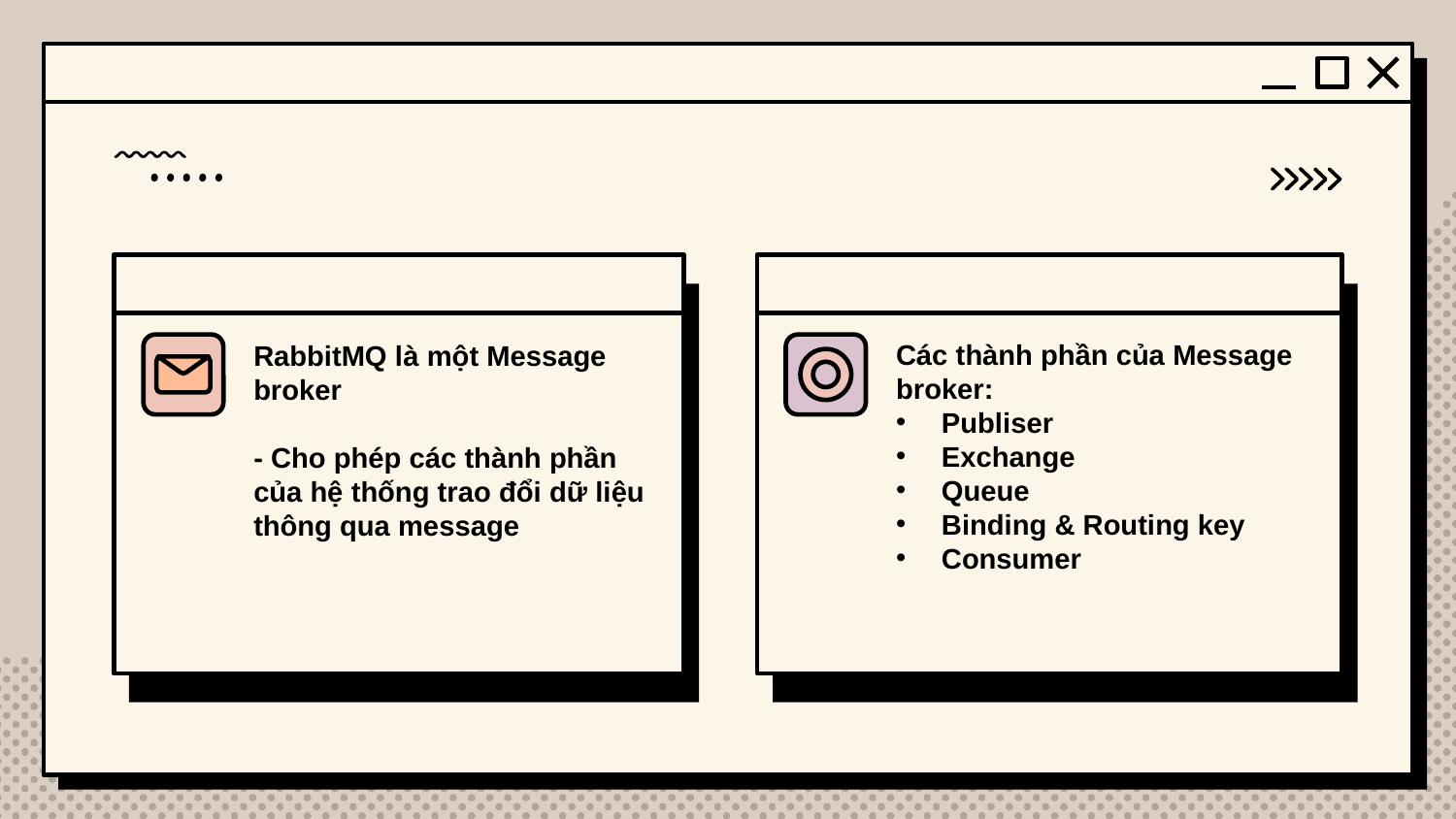

Các thành phần của Message broker:
Publiser
Exchange
Queue
Binding & Routing key
Consumer
RabbitMQ là một Message broker

- Cho phép các thành phần của hệ thống trao đổi dữ liệu thông qua message